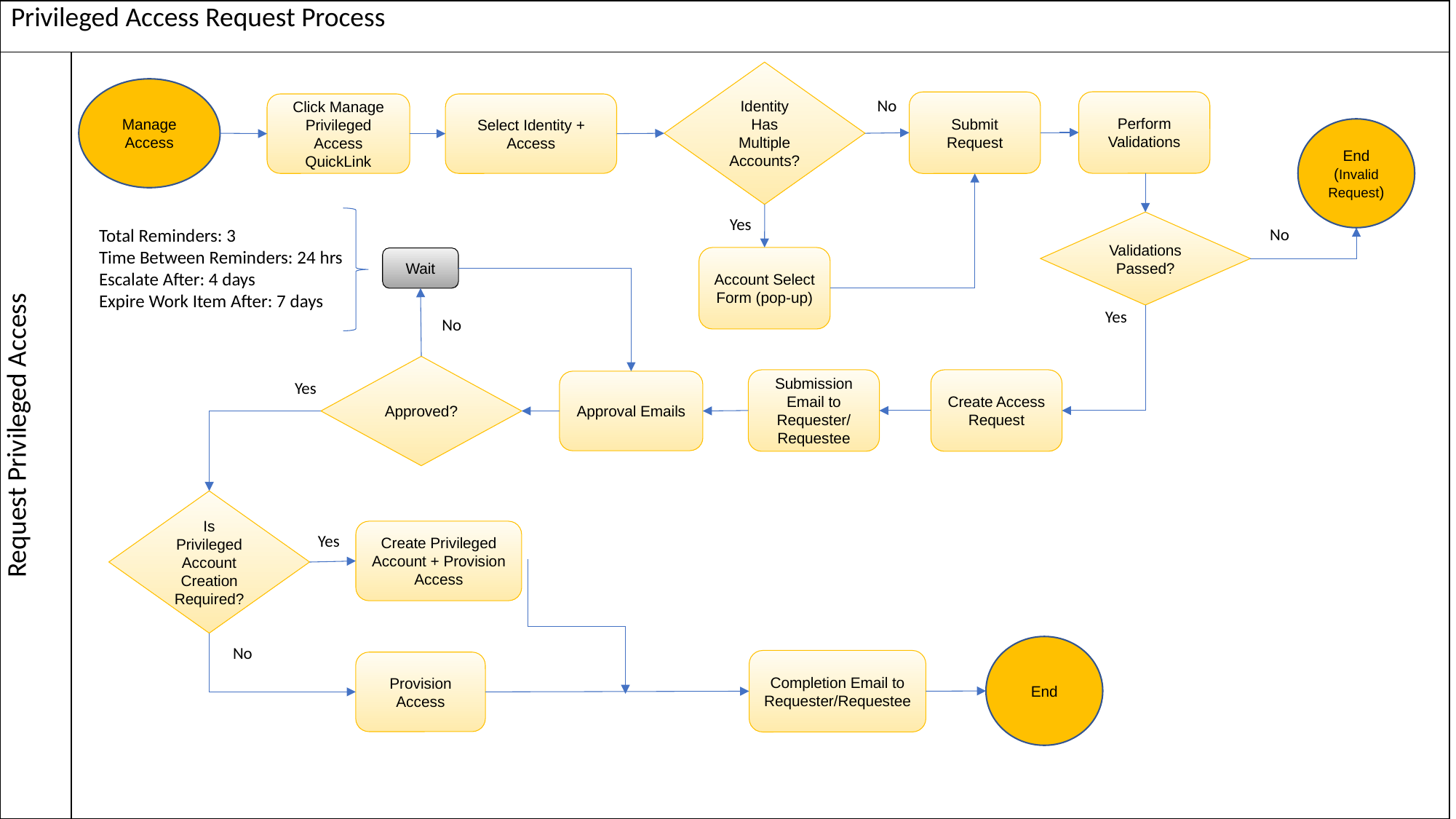

| Privileged Access Request Process |  |
| --- | --- |
| Request Privileged Access |  |
Identity Has Multiple Accounts?
Manage Access
No
Perform Validations
Submit Request
Click Manage Privileged Access QuickLink
Select Identity + Access
End (Invalid Request)
Yes

Validations Passed?
No
Total Reminders: 3
Time Between Reminders: 24 hrs
Escalate After: 4 days
Expire Work Item After: 7 days
Account Select Form (pop-up)
Wait
Yes
No
Approved?
Yes
Submission Email to Requester/ Requestee
Create Access Request
Approval Emails
Is Privileged Account Creation Required?
Yes
Create Privileged Account + Provision Access
No
End
Completion Email to Requester/Requestee
Provision Access